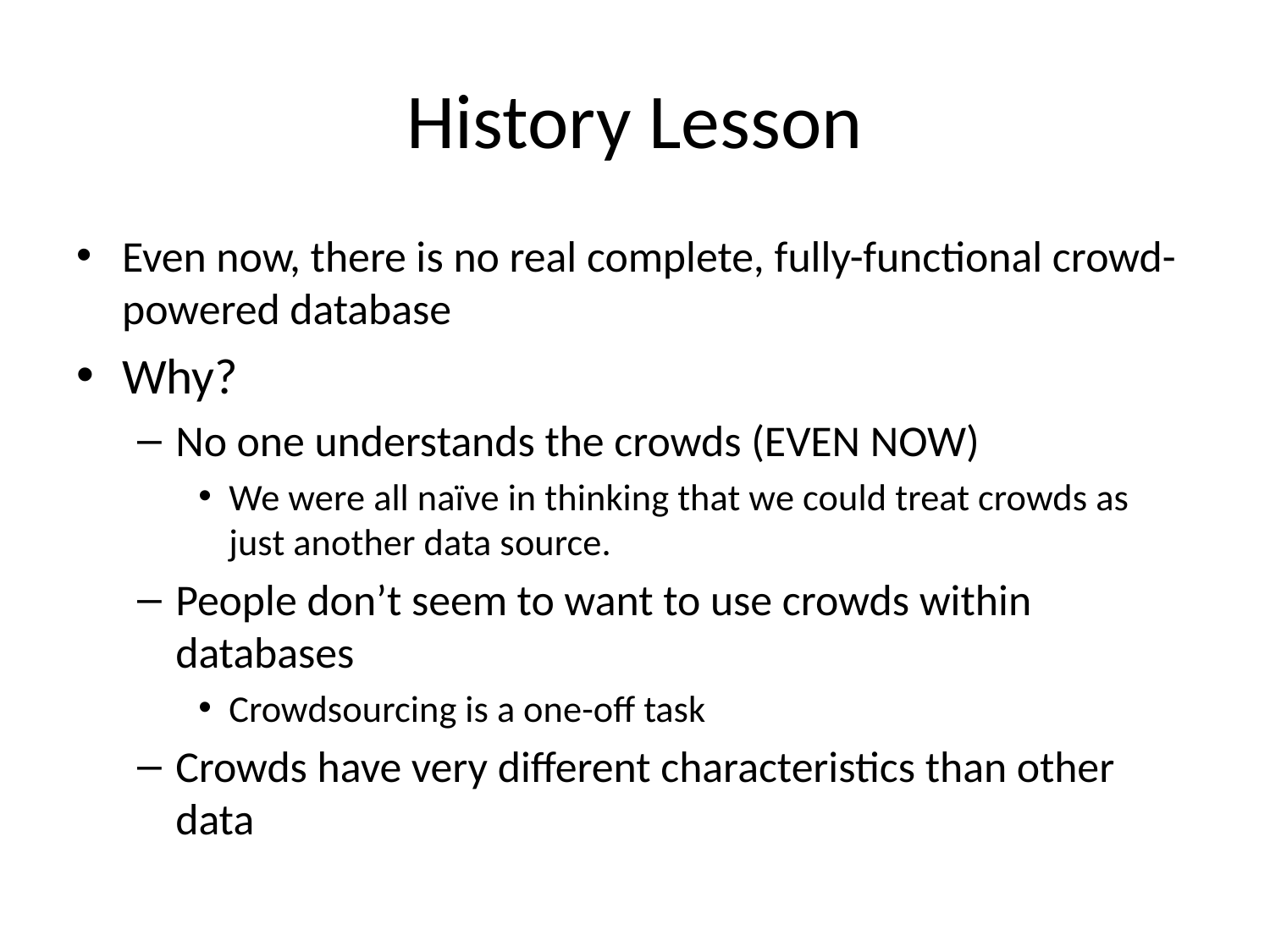

# History Lesson
Even now, there is no real complete, fully-functional crowd-powered database
Why?
No one understands the crowds (EVEN NOW)
We were all naïve in thinking that we could treat crowds as just another data source.
People don’t seem to want to use crowds within databases
Crowdsourcing is a one-off task
Crowds have very different characteristics than other data